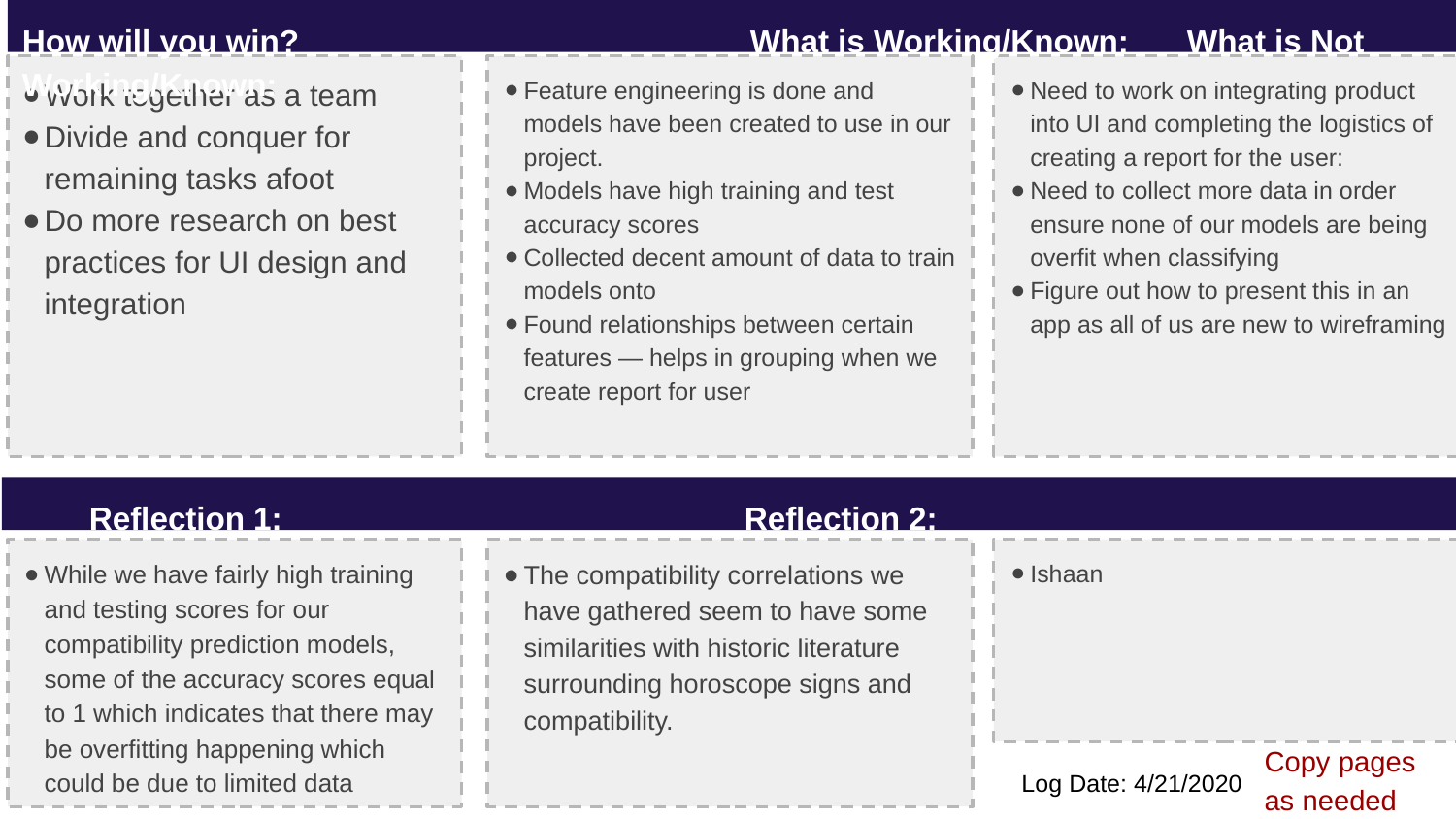

How will you win?				What is Working/Known:	What is Not Working/Known:
Feature engineering is done and models have been created to use in our project.
Models have high training and test accuracy scores
Collected decent amount of data to train models onto
Found relationships between certain features — helps in grouping when we create report for user
Need to work on integrating product into UI and completing the logistics of creating a report for the user:
Need to collect more data in order ensure none of our models are being overfit when classifying
Figure out how to present this in an app as all of us are new to wireframing
Work together as a team
Divide and conquer for remaining tasks afoot
Do more research on best practices for UI design and integration
Reflection 1:				Reflection 2:				    	Avisor/Manager:
The compatibility correlations we have gathered seem to have some similarities with historic literature surrounding horoscope signs and compatibility.
Ishaan
While we have fairly high training and testing scores for our compatibility prediction models, some of the accuracy scores equal to 1 which indicates that there may be overfitting happening which could be due to limited data
Copy pages
as needed
# Log Date: 4/21/2020